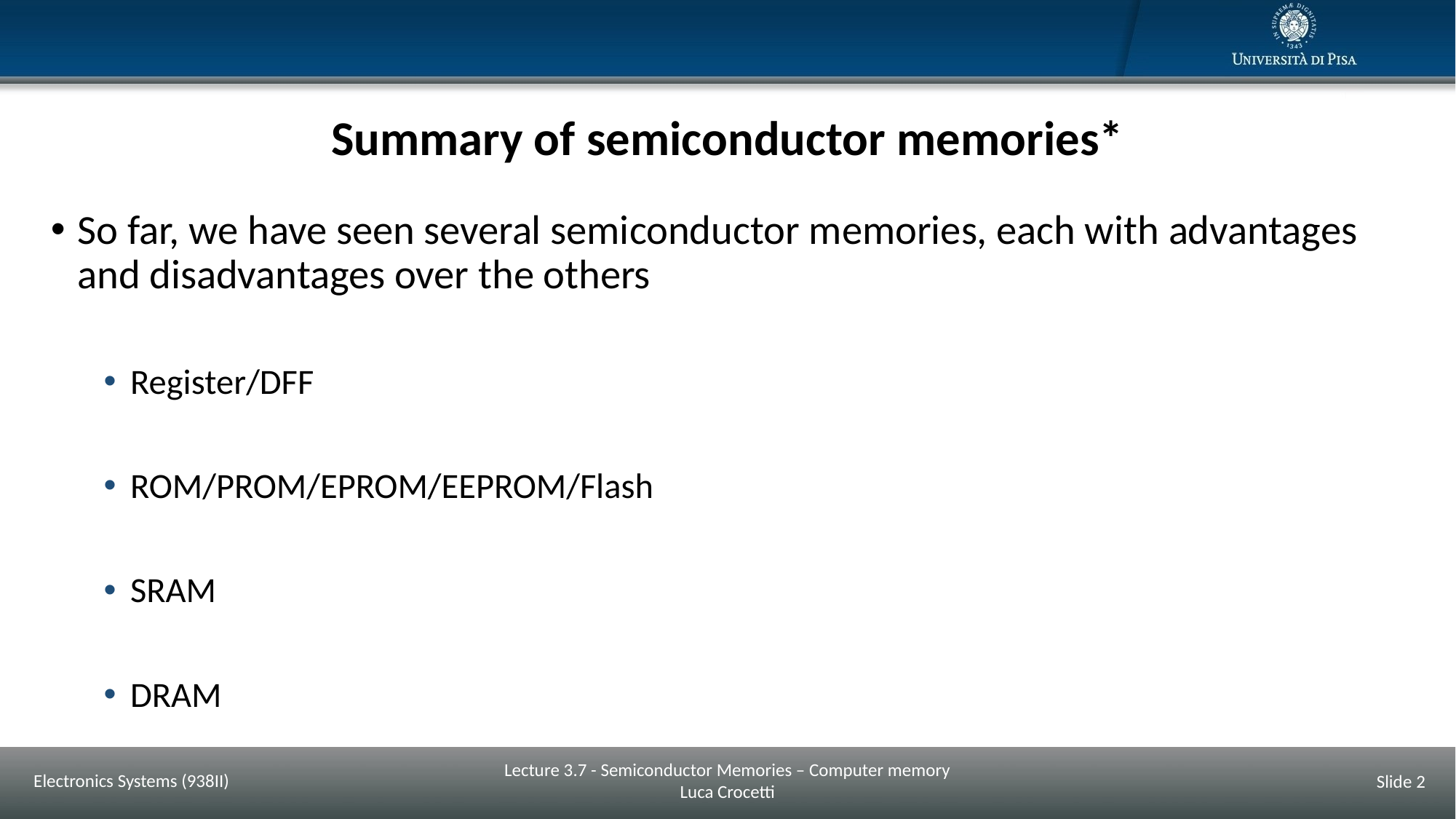

# Summary of semiconductor memories*
So far, we have seen several semiconductor memories, each with advantages and disadvantages over the others

Register/DFF

ROM/PROM/EPROM/EEPROM/Flash

SRAM

DRAM